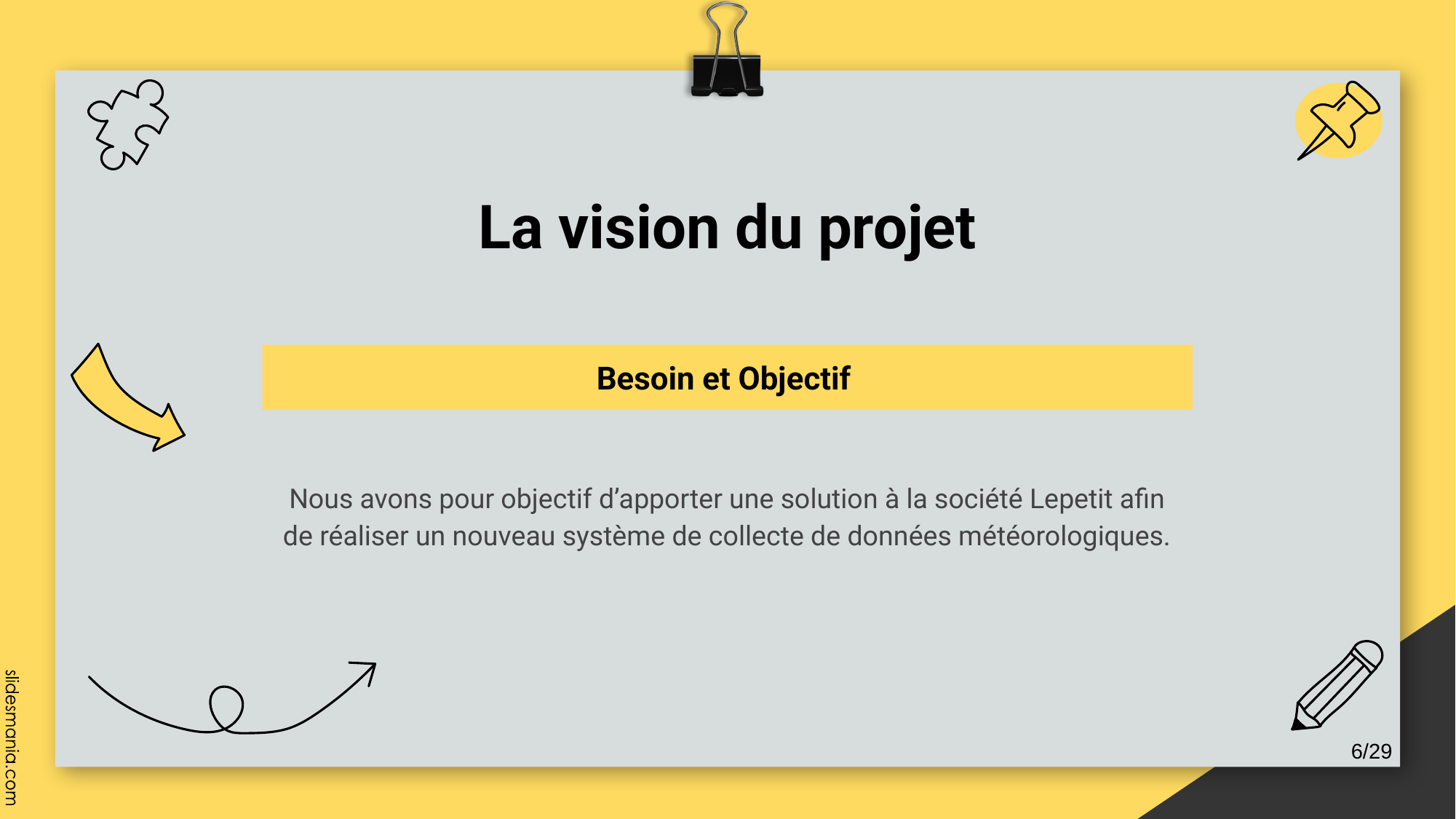

# La vision du projet
Besoin et Objectif
Nous avons pour objectif d’apporter une solution à la société Lepetit afin de réaliser un nouveau système de collecte de données météorologiques.
6/29